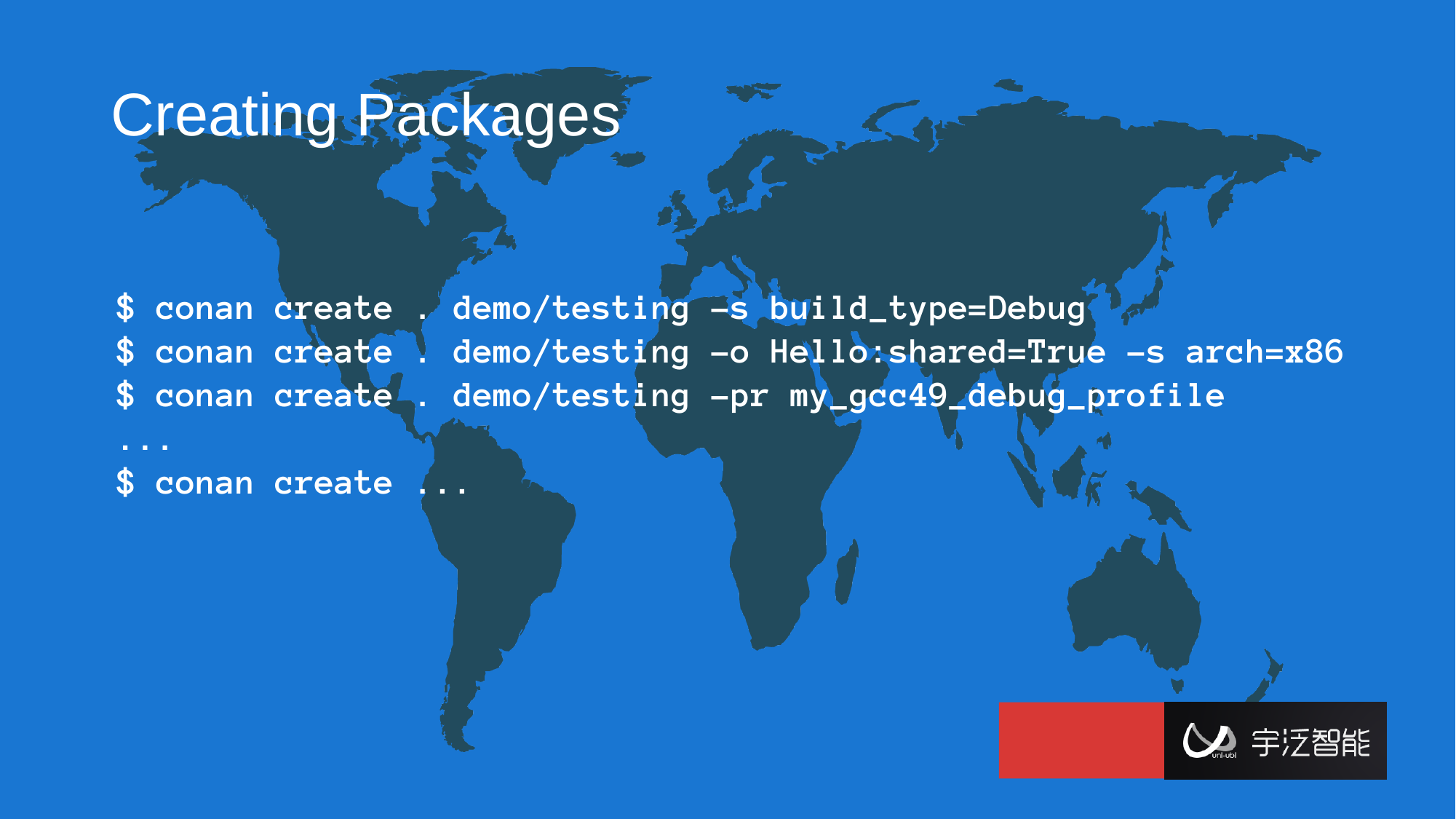

# Creating Packages
$ conan create . demo/testing -s build_type=Debug
$ conan create . demo/testing -o Hello:shared=True -s arch=x86
$ conan create . demo/testing -pr my_gcc49_debug_profile
...
$ conan create ...